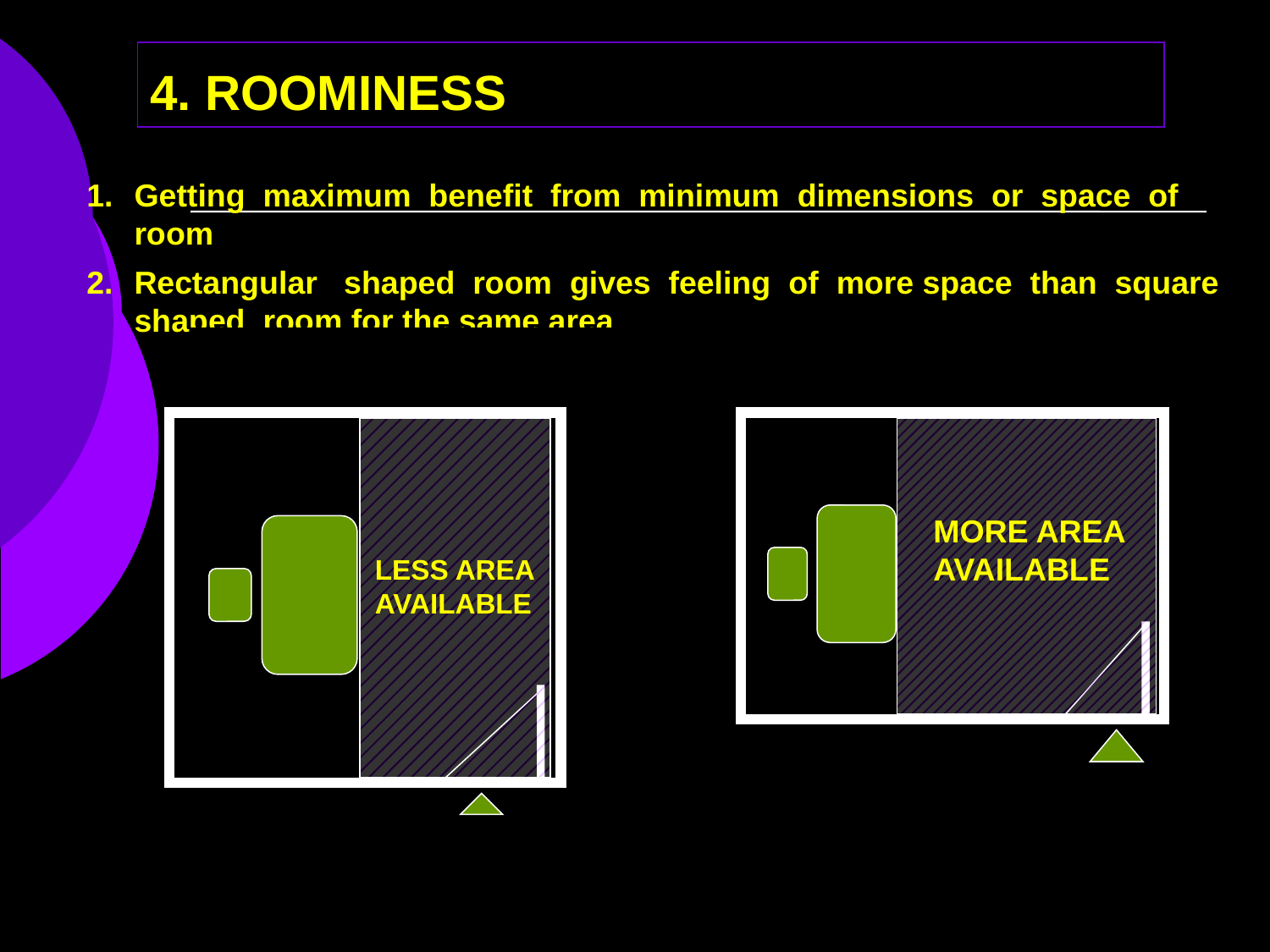

# 4. ROOMINESS
Getting  maximum  benefit  from  minimum  dimensions  or  space  of room
Rectangular   shaped  room  gives  feeling  of  more space  than  square  shaped  room for the same area

LESS AREA AVAILABLE

MORE AREA AVAILABLE